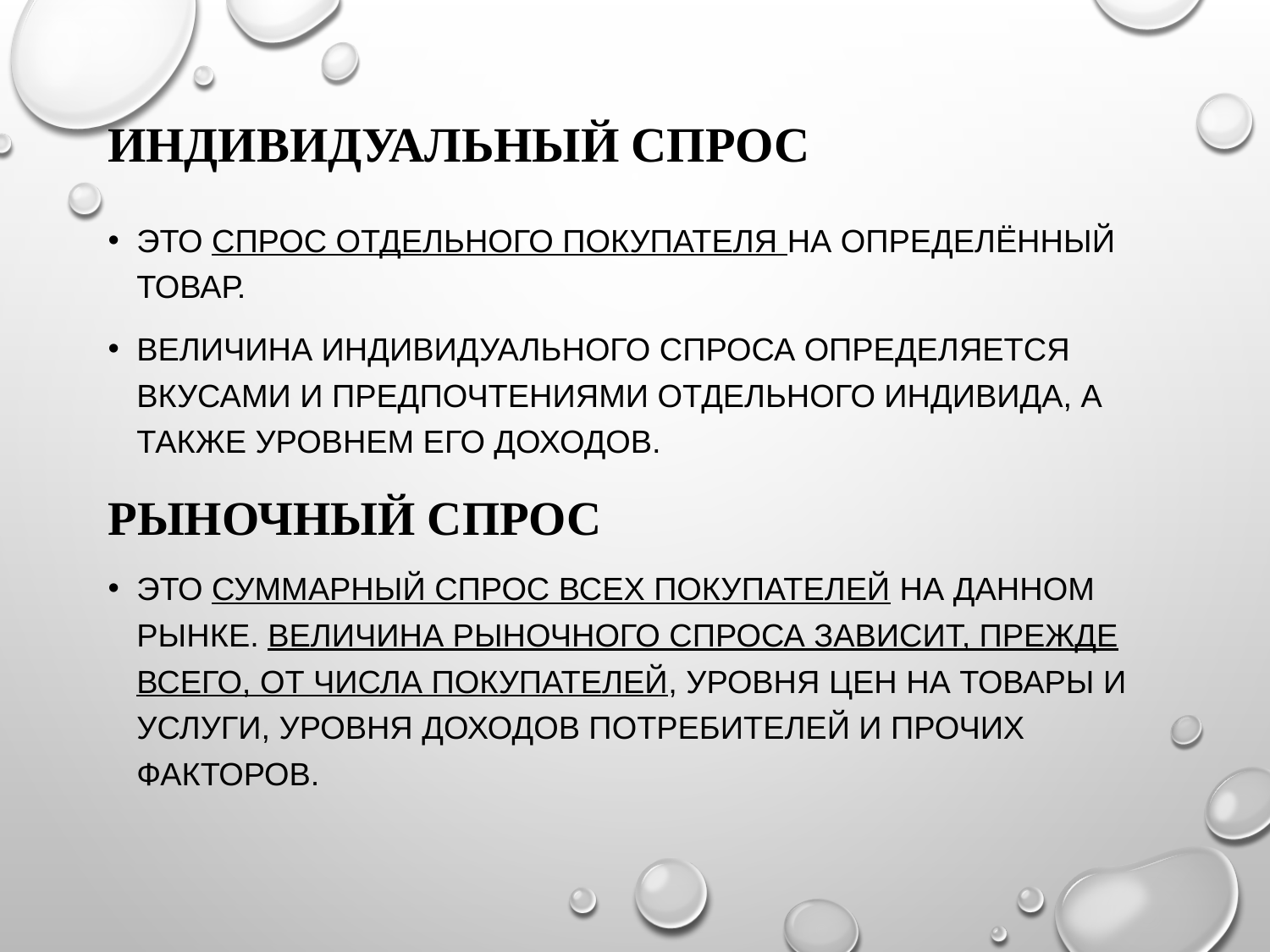

# Индивидуальный спрос
это спрос отдельного покупателя на определённый товар.
Величина индивидуального спроса определяется вкусами и предпочтениями отдельного индивида, а также уровнем его доходов.
Рыночный спрос
это суммарный спрос всех покупателей на данном рынке. Величина рыночного спроса зависит, прежде всего, от числа покупателей, уровня цен на товары и услуги, уровня доходов потребителей и прочих факторов.